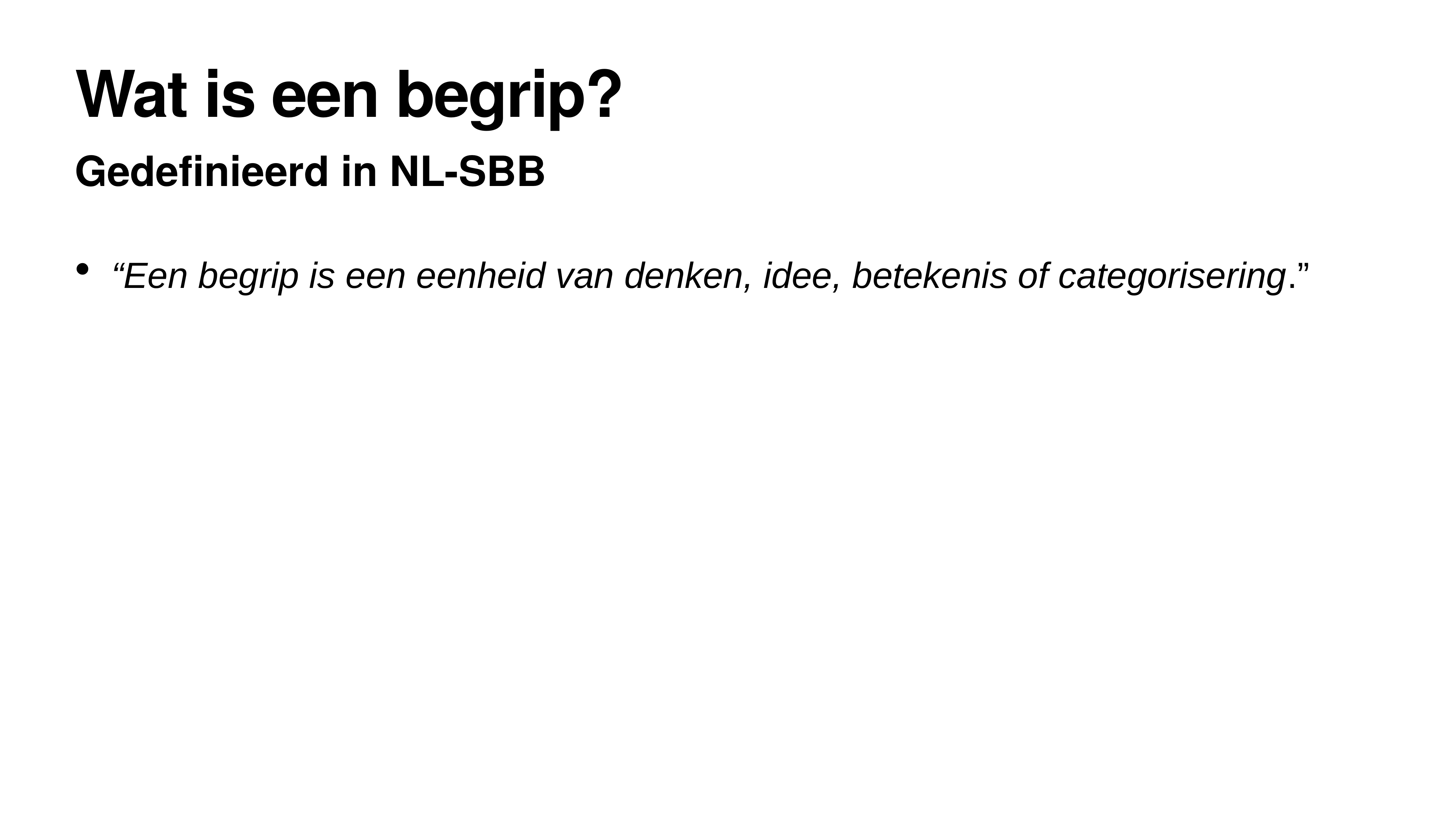

# Wat is een begrip?
Gedefinieerd in NL-SBB

“Een begrip is een eenheid van denken, idee, betekenis of categorisering.”